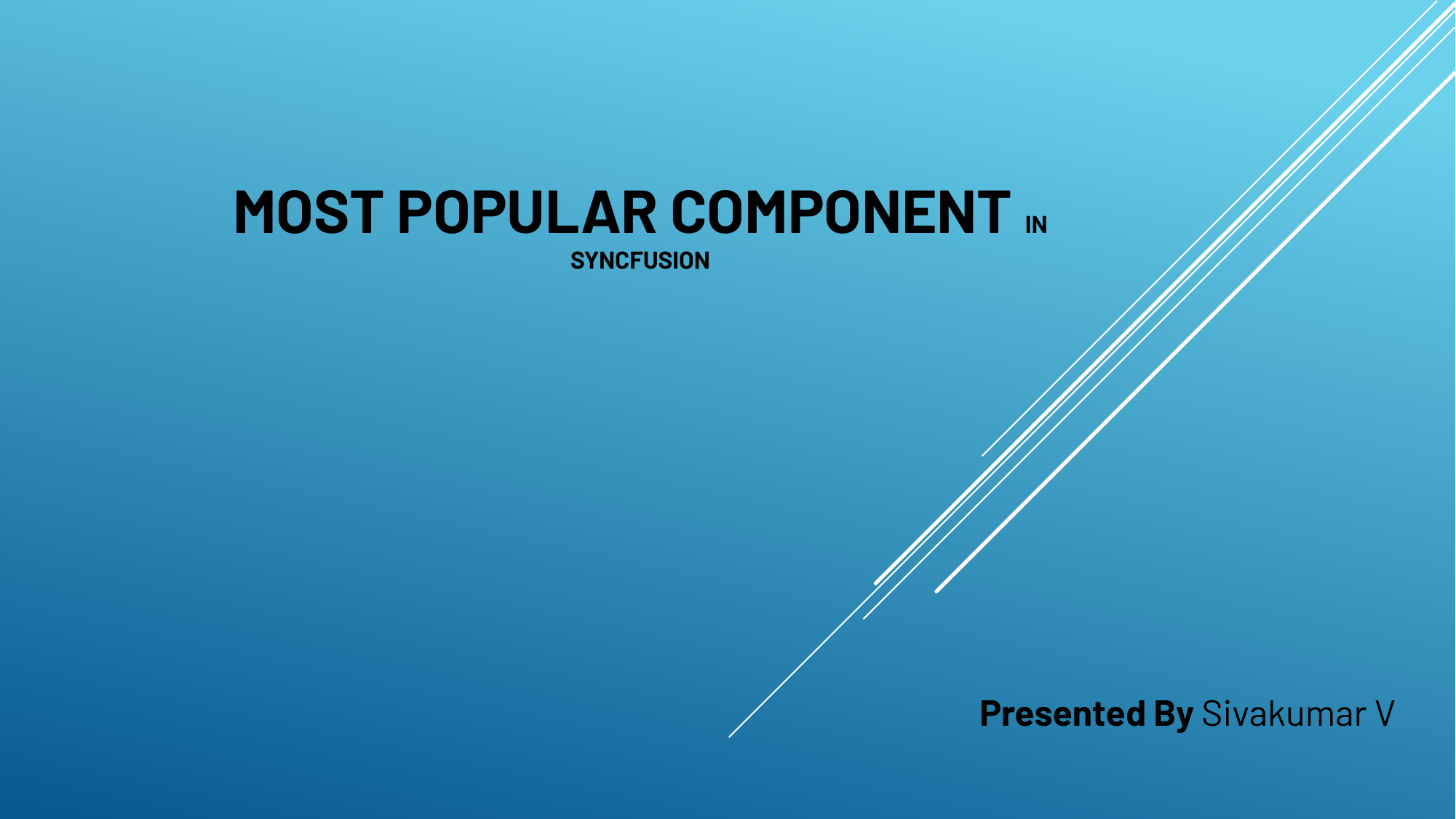

# Most Popular component in syncfusion
Presented By Sivakumar V